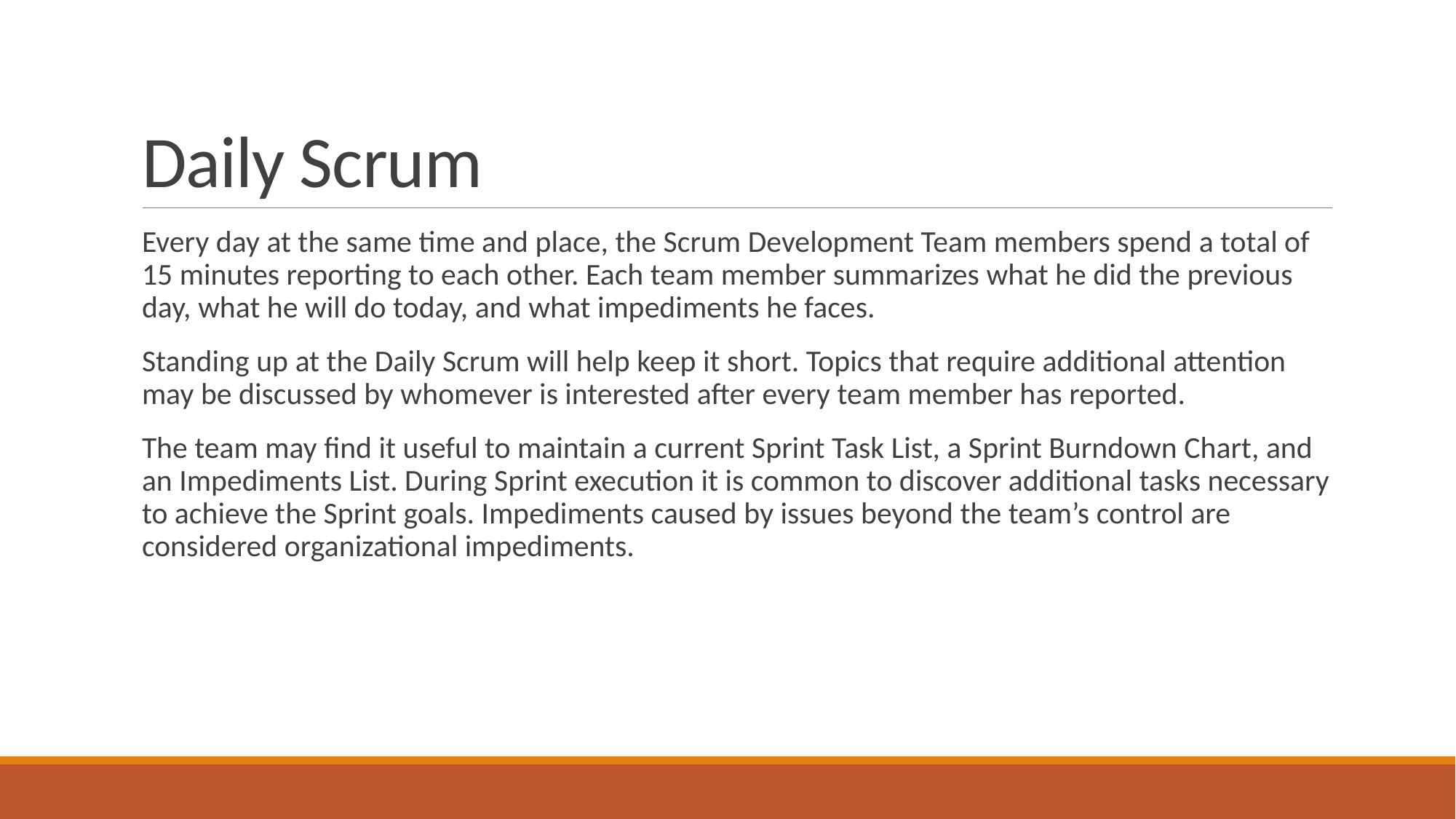

# Daily Scrum
Every day at the same time and place, the Scrum Development Team members spend a total of 15 minutes reporting to each other. Each team member summarizes what he did the previous day, what he will do today, and what impediments he faces.
Standing up at the Daily Scrum will help keep it short. Topics that require additional attention may be discussed by whomever is interested after every team member has reported.
The team may find it useful to maintain a current Sprint Task List, a Sprint Burndown Chart, and an Impediments List. During Sprint execution it is common to discover additional tasks necessary to achieve the Sprint goals. Impediments caused by issues beyond the team’s control are considered organizational impediments.